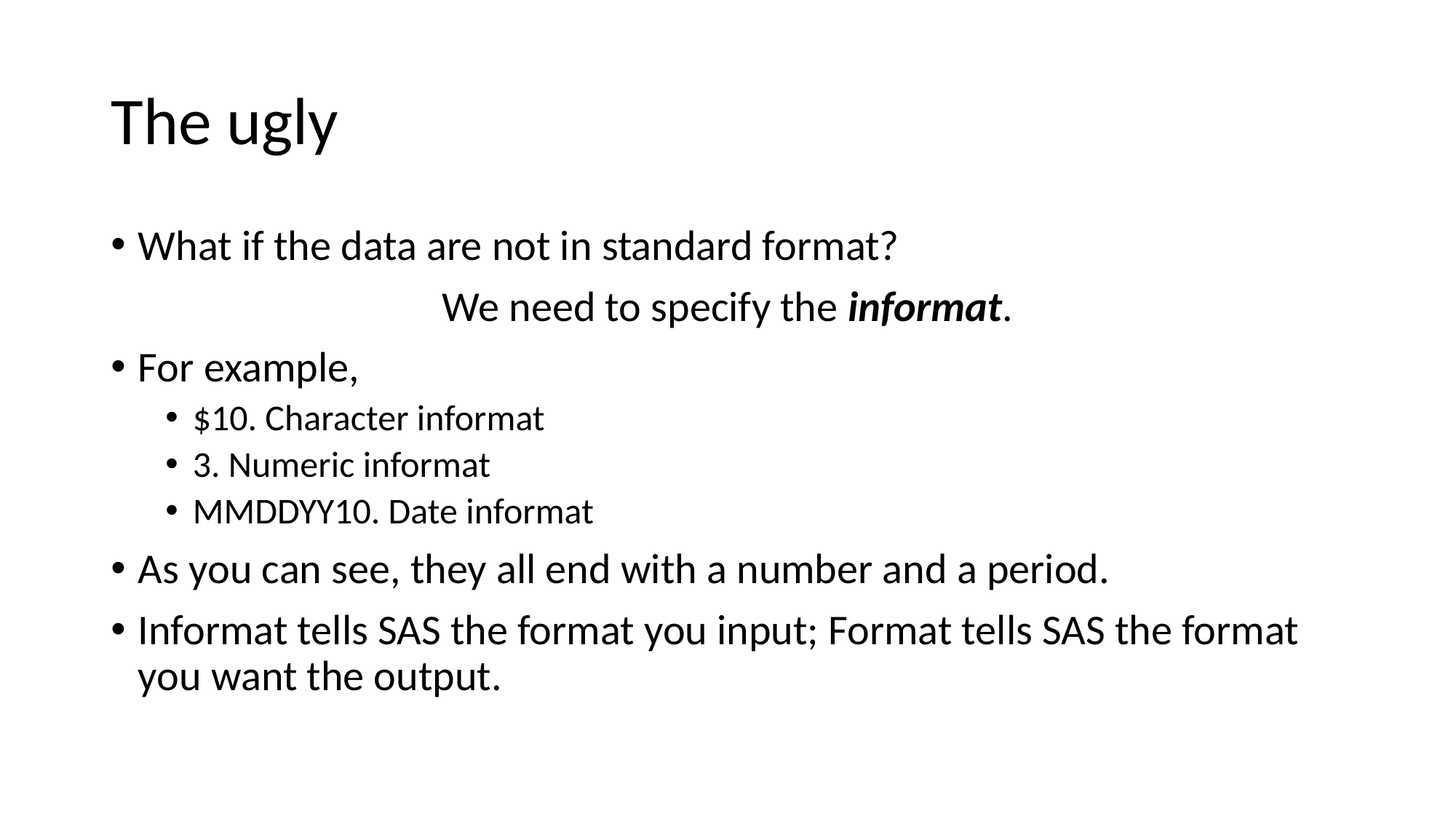

# The ugly
What if the data are not in standard format?
We need to specify the informat.
For example,
$10. Character informat
3. Numeric informat
MMDDYY10. Date informat
As you can see, they all end with a number and a period.
Informat tells SAS the format you input; Format tells SAS the format you want the output.